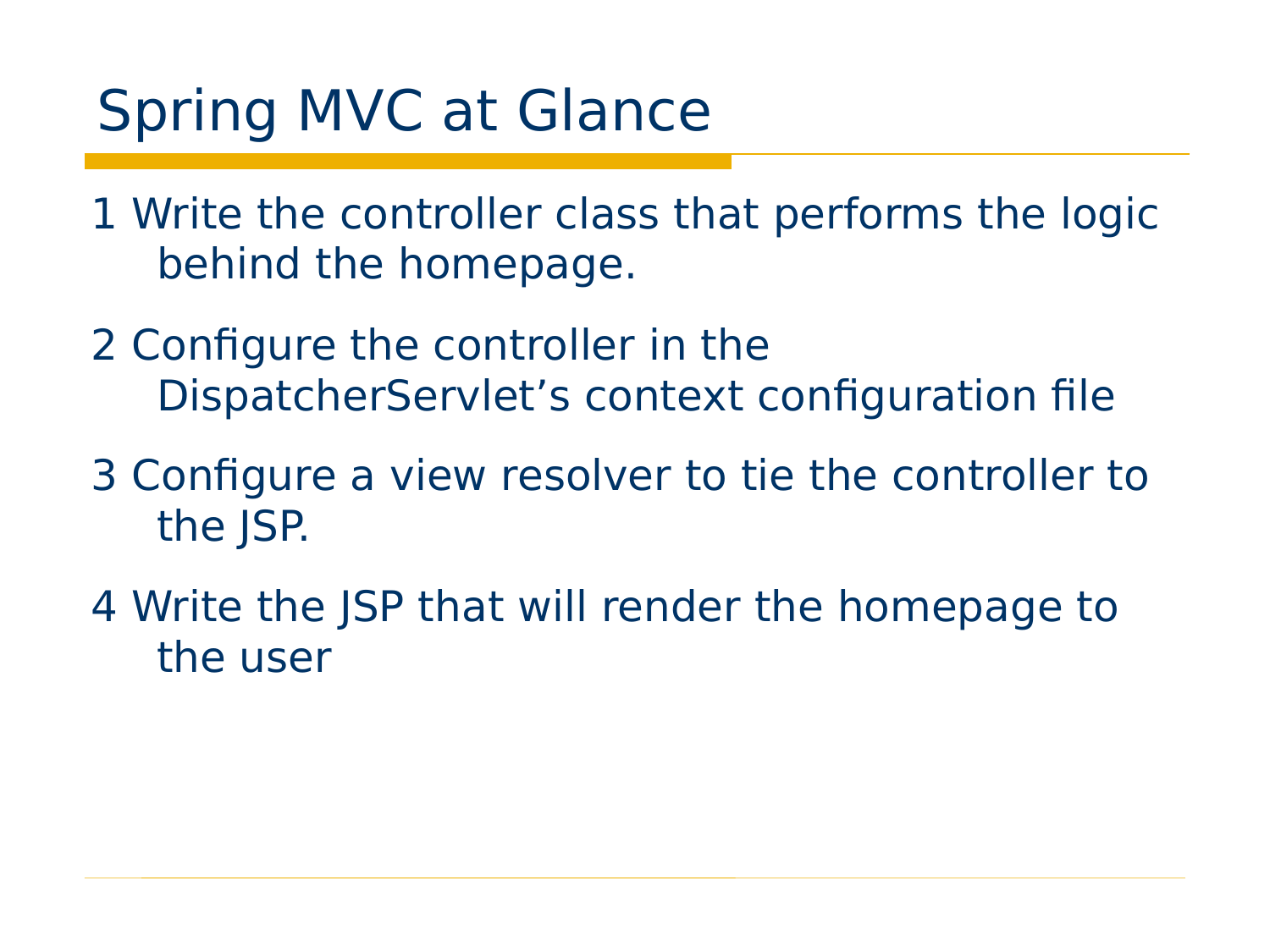

# Spring MVC at Glance
1 Write the controller class that performs the logic behind the homepage.
2 Configure the controller in the DispatcherServlet’s context configuration file
3 Configure a view resolver to tie the controller to the JSP.
4 Write the JSP that will render the homepage to the user